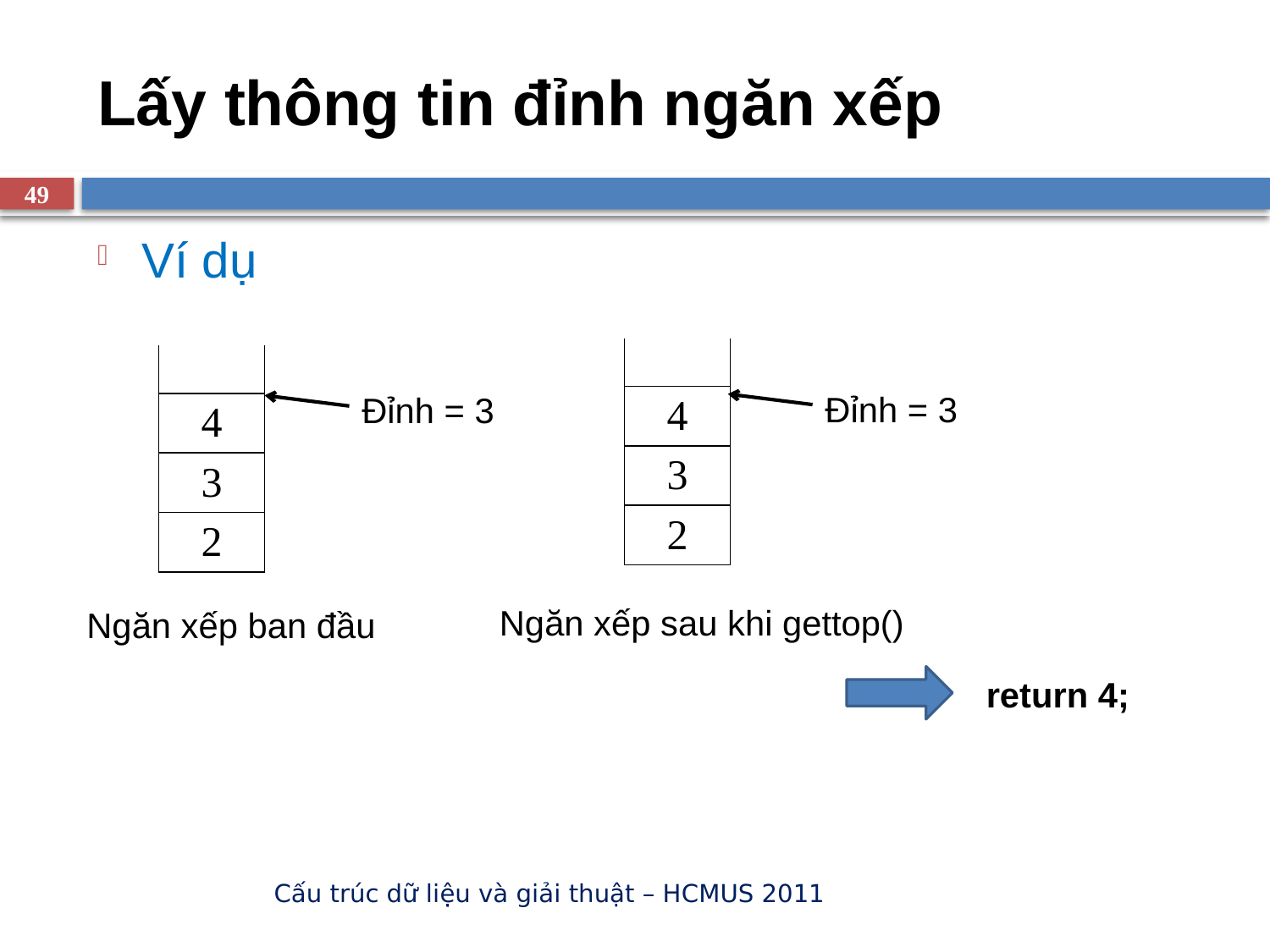

# Lấy thông tin đỉnh ngăn xếp
49
Ví dụ
|  |
| --- |
| 4 |
| 3 |
| 2 |
|  |
| --- |
| 4 |
| 3 |
| 2 |
Đỉnh = 3
Đỉnh = 3
Ngăn xếp sau khi gettop()
Ngăn xếp ban đầu

return 4;
Cấu trúc dữ liệu và giải thuật – HCMUS 2011